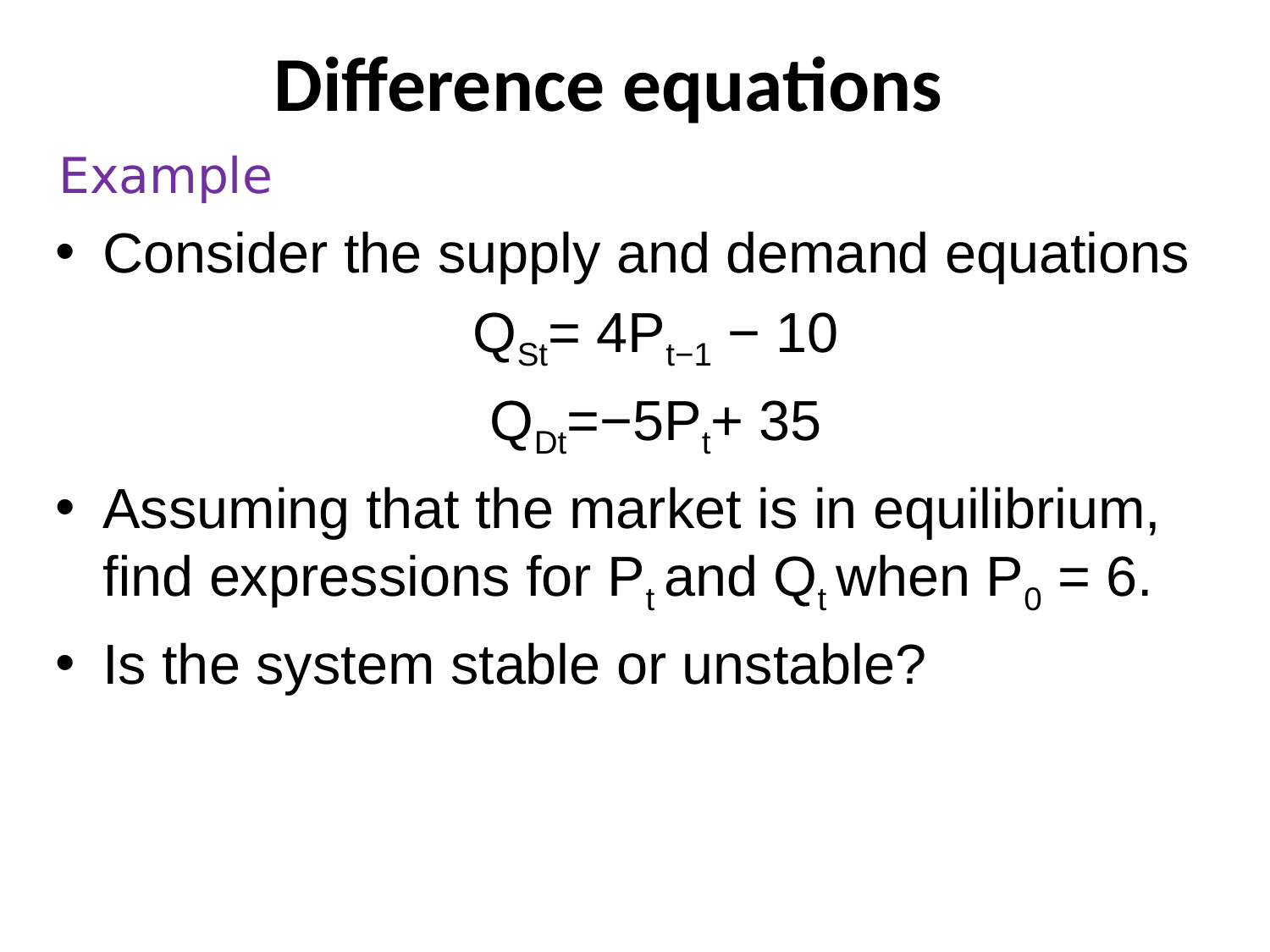

# Difference equations
Example
Consider the supply and demand equations
QSt= 4Pt−1 − 10
QDt=−5Pt+ 35
Assuming that the market is in equilibrium, ﬁnd expressions for Pt and Qt when P0 = 6.
Is the system stable or unstable?